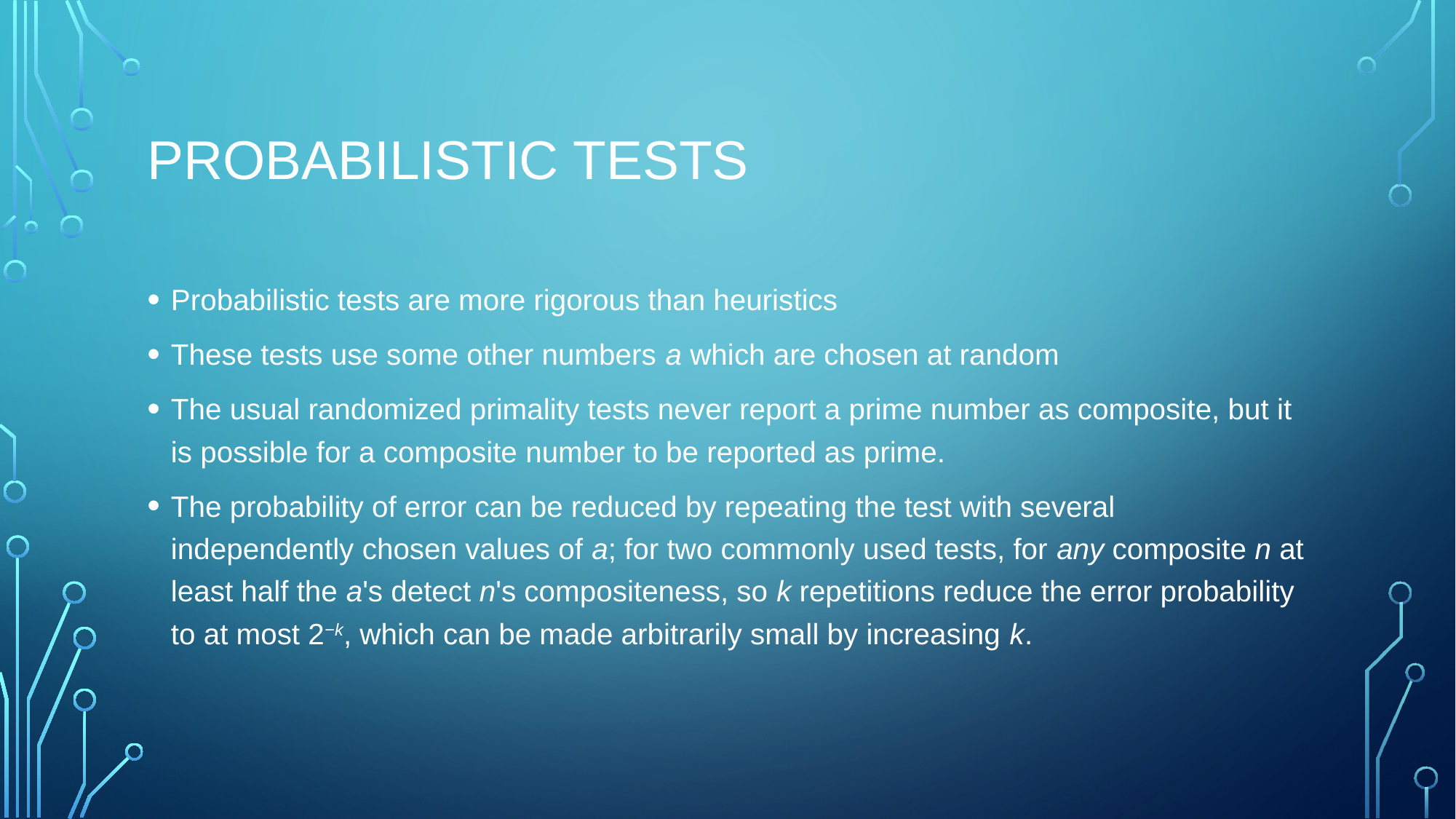

# Probabilistic tests
Probabilistic tests are more rigorous than heuristics
These tests use some other numbers a which are chosen at random
The usual randomized primality tests never report a prime number as composite, but it is possible for a composite number to be reported as prime.
The probability of error can be reduced by repeating the test with several independently chosen values of a; for two commonly used tests, for any composite n at least half the a's detect n's compositeness, so k repetitions reduce the error probability to at most 2−k, which can be made arbitrarily small by increasing k.